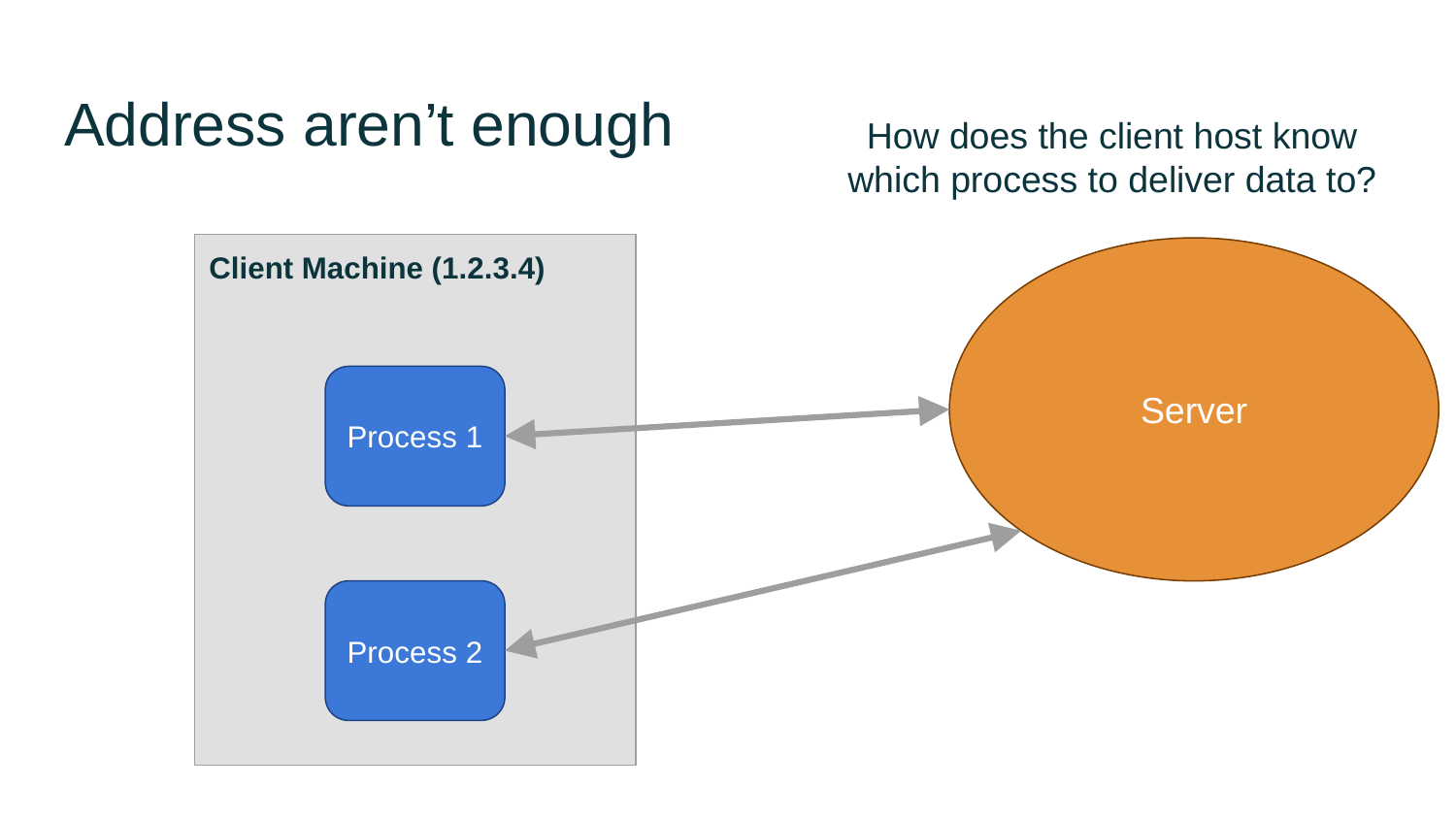

# Address aren’t enough
How does the client host know which process to deliver data to?
Client Machine (1.2.3.4)
Server
Process 1
Process 2